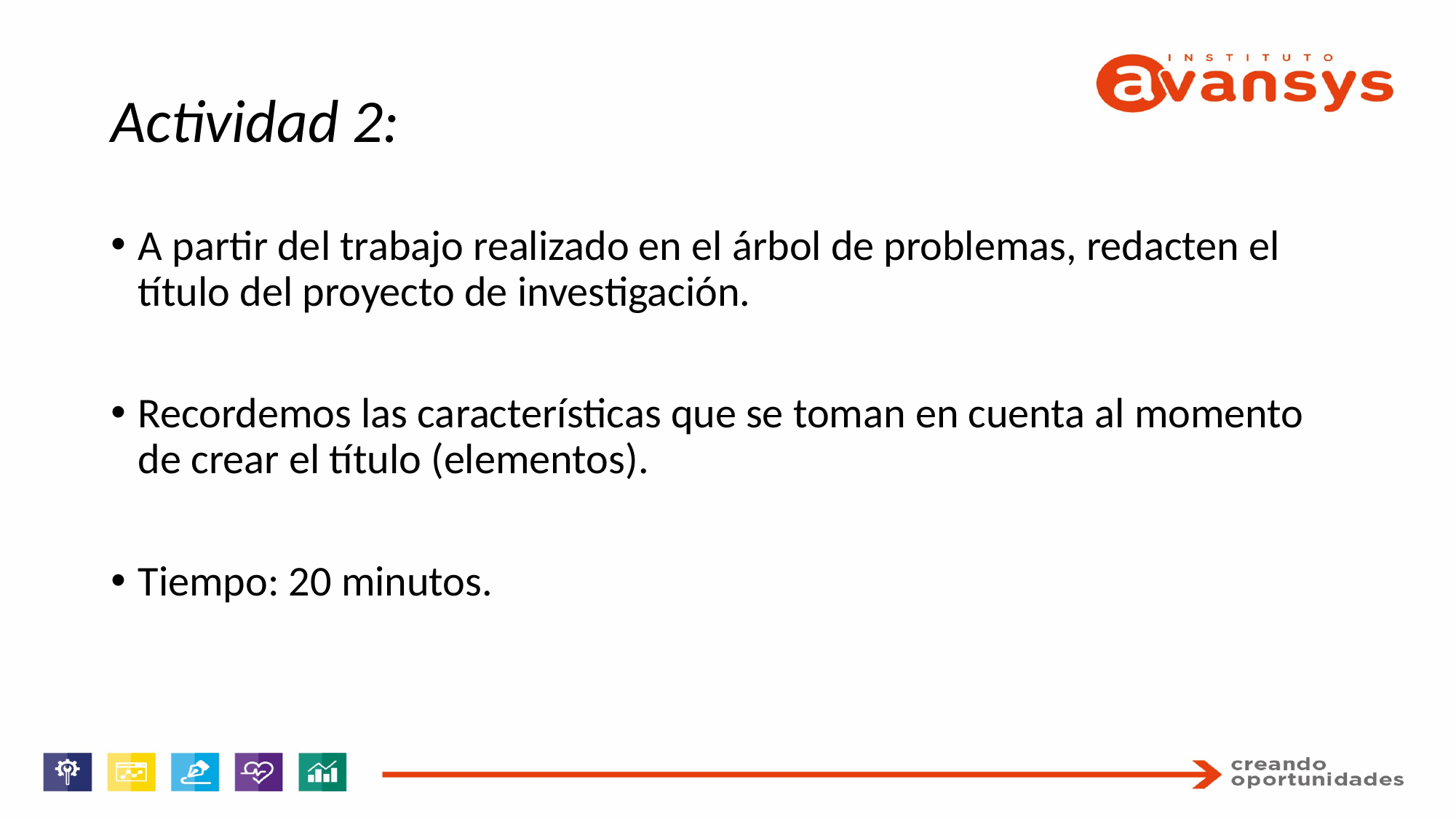

# Actividad 2:
A partir del trabajo realizado en el árbol de problemas, redacten el título del proyecto de investigación.

Recordemos las características que se toman en cuenta al momento de crear el título (elementos).

Tiempo: 20 minutos.